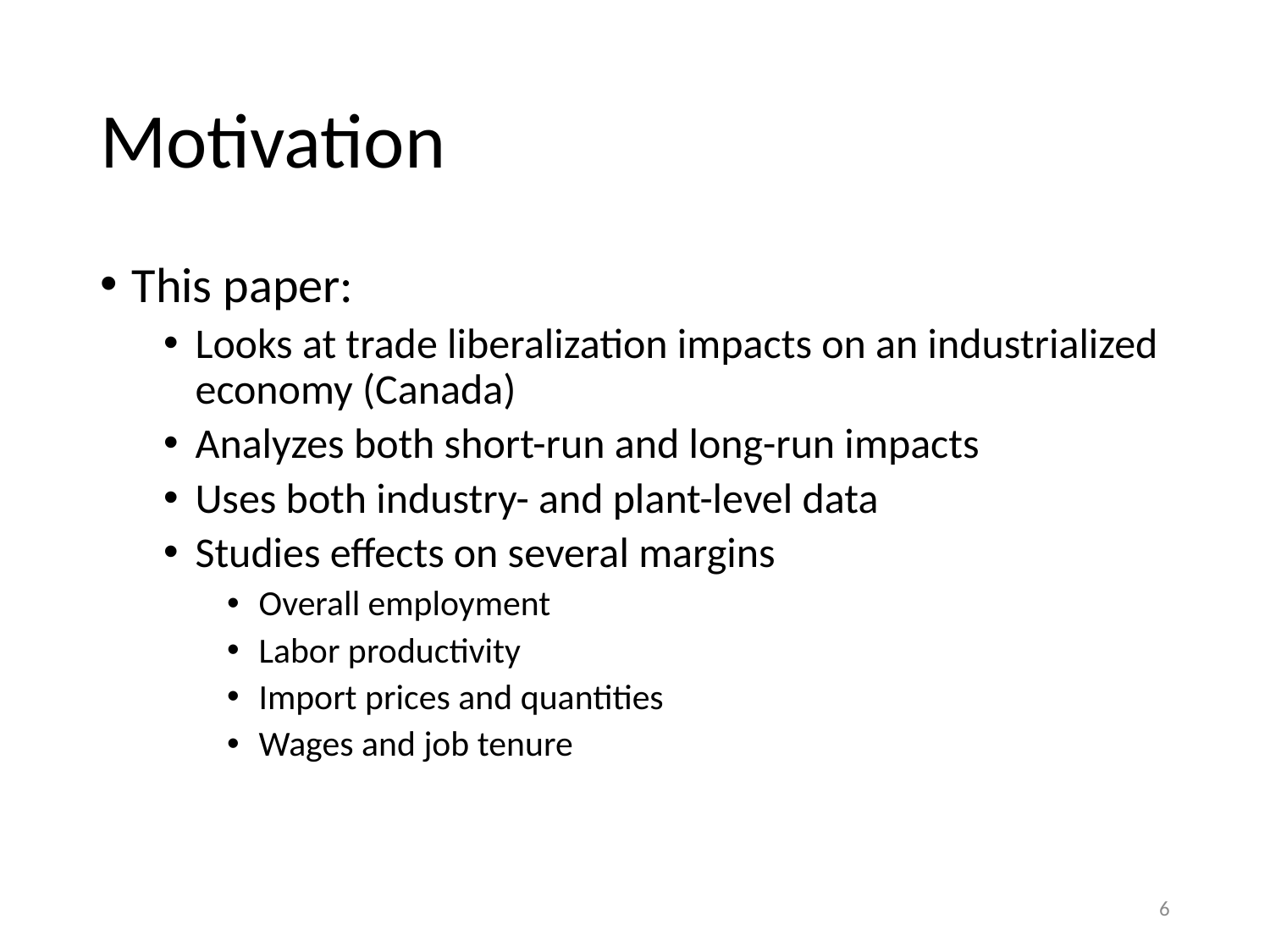

# Motivation
This paper:
Looks at trade liberalization impacts on an industrialized economy (Canada)
Analyzes both short-run and long-run impacts
Uses both industry- and plant-level data
Studies effects on several margins
Overall employment
Labor productivity
Import prices and quantities
Wages and job tenure

6